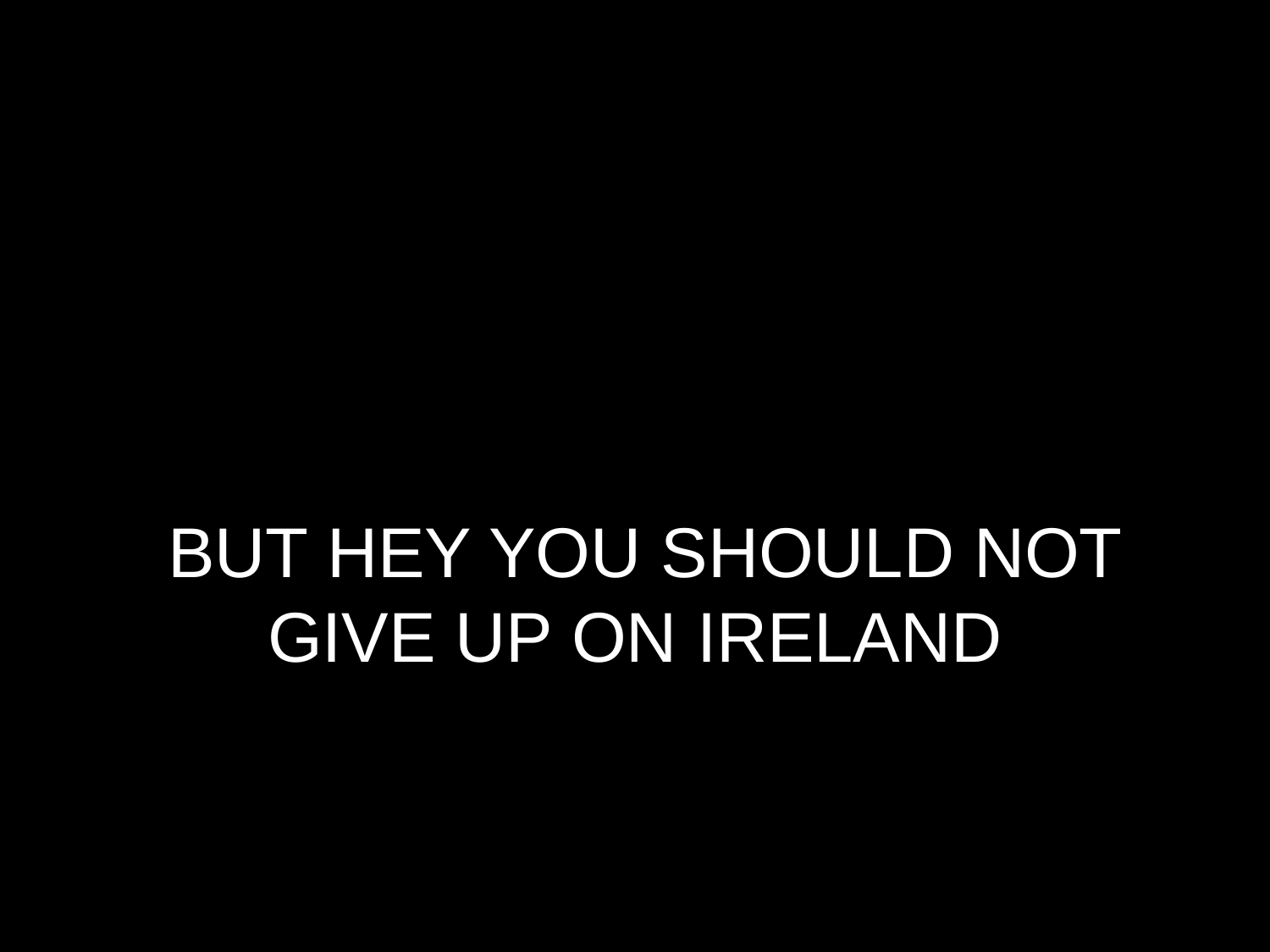

# BUT HEY YOU SHOULD NOT GIVE UP ON IRELAND